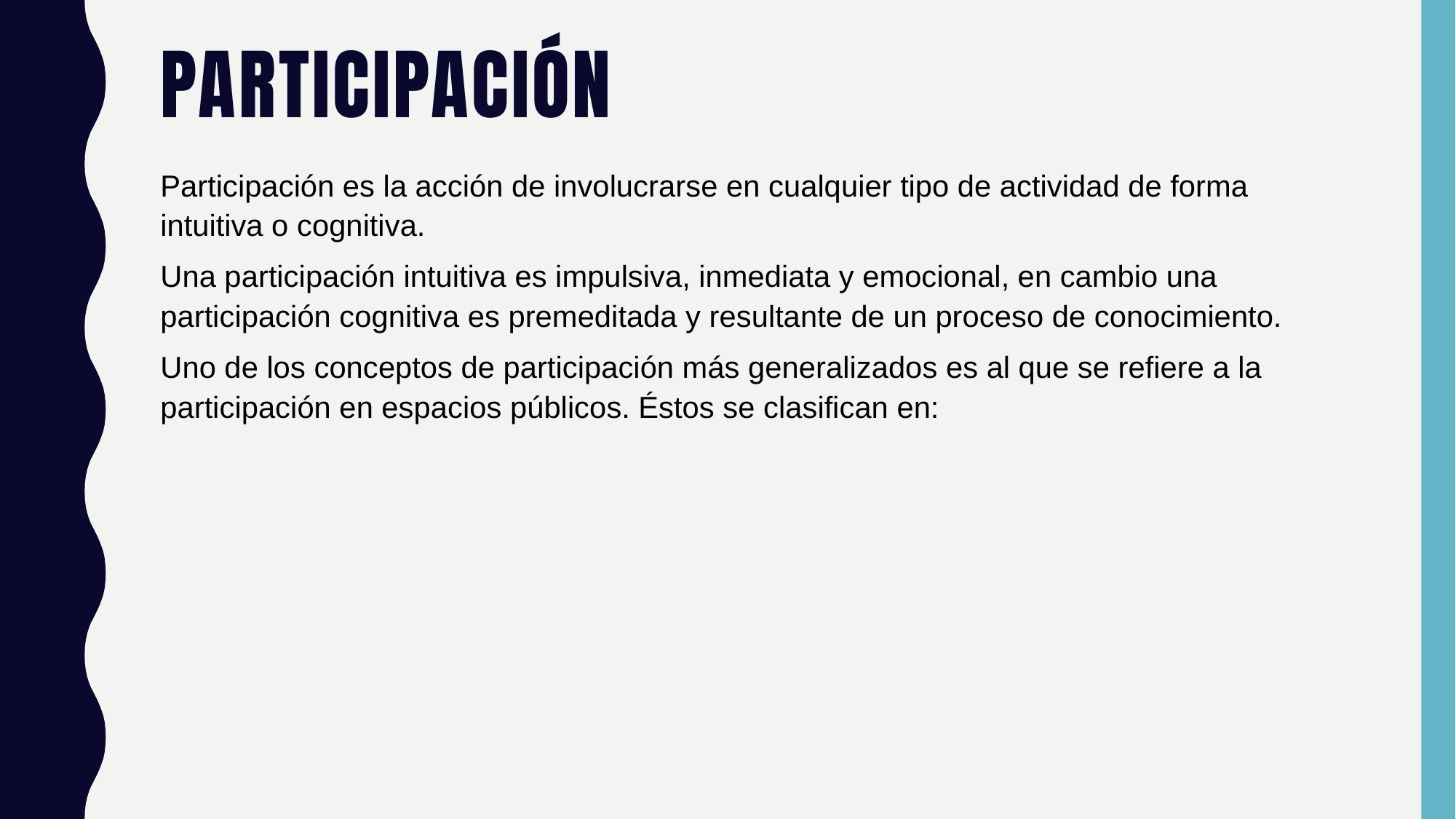

# Participación
Participación es la acción de involucrarse en cualquier tipo de actividad de forma intuitiva o cognitiva.
Una participación intuitiva es impulsiva, inmediata y emocional, en cambio una participación cognitiva es premeditada y resultante de un proceso de conocimiento.
Uno de los conceptos de participación más generalizados es al que se refiere a la participación en espacios públicos. Éstos se clasifican en: